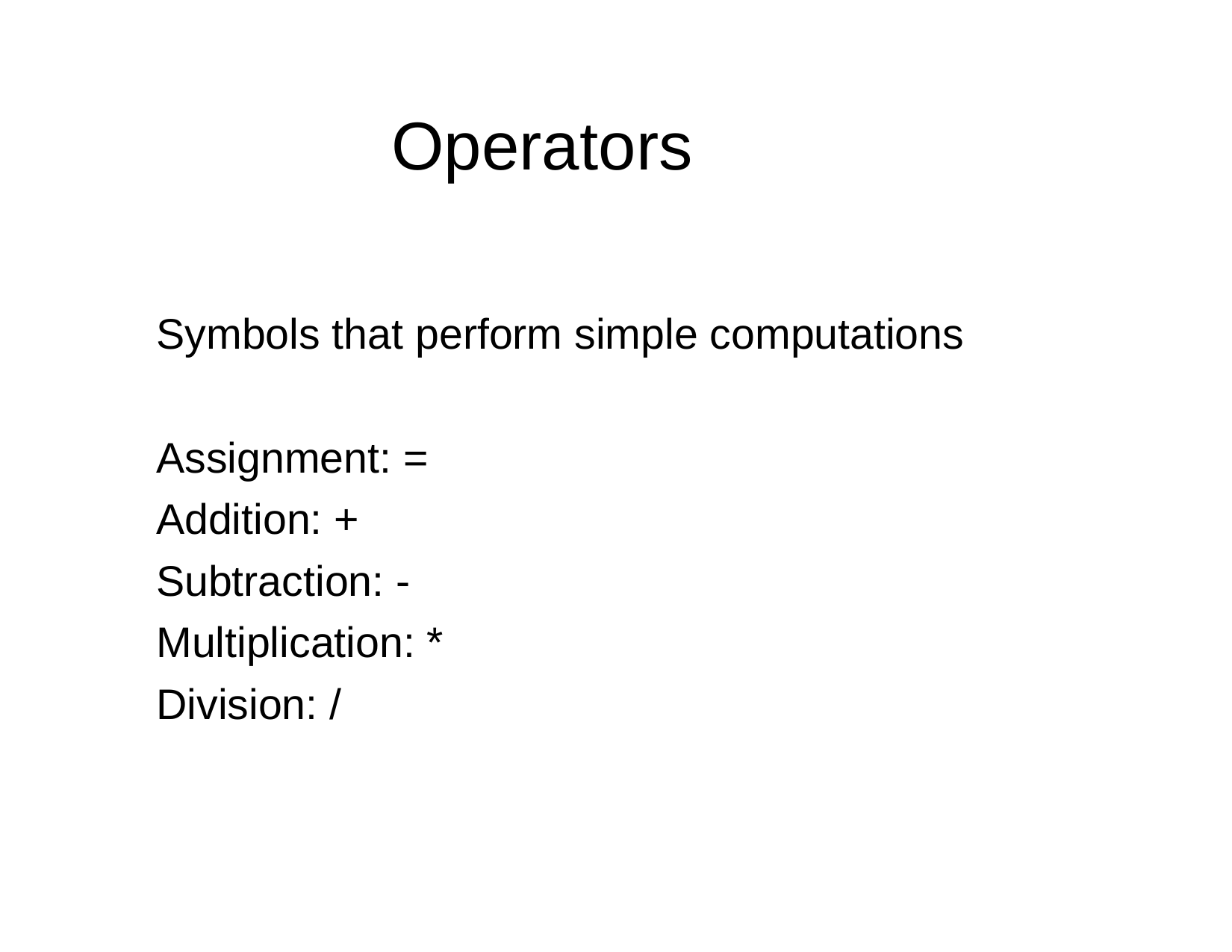

# Operators
Symbols that perform simple computations

Assignment: = Addition: + Subtraction: - Multiplication: * Division: /